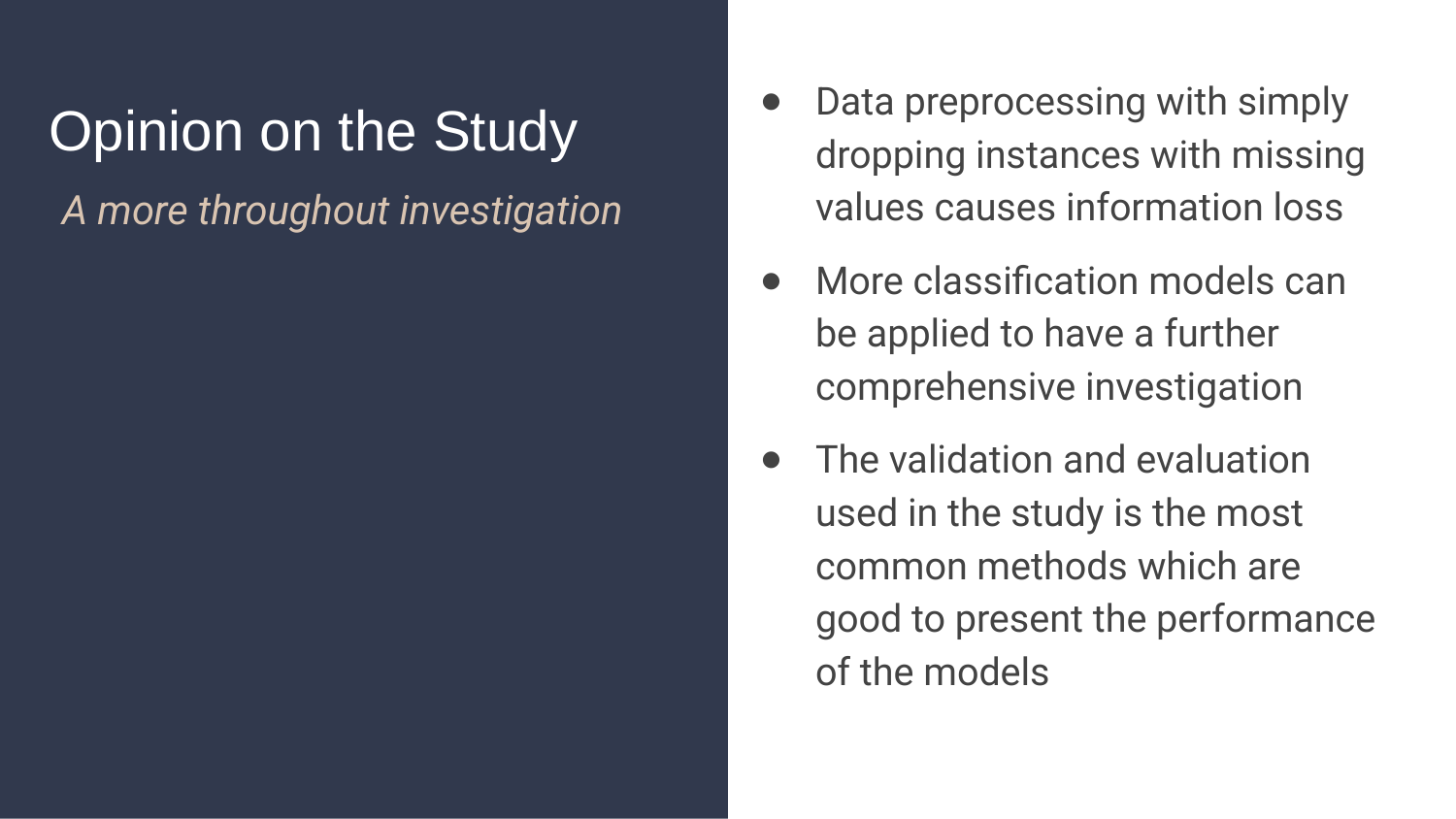

Data preprocessing with simply dropping instances with missing values causes information loss
More classification models can be applied to have a further comprehensive investigation
The validation and evaluation used in the study is the most common methods which are good to present the performance of the models
# Opinion on the Study

A more throughout investigation